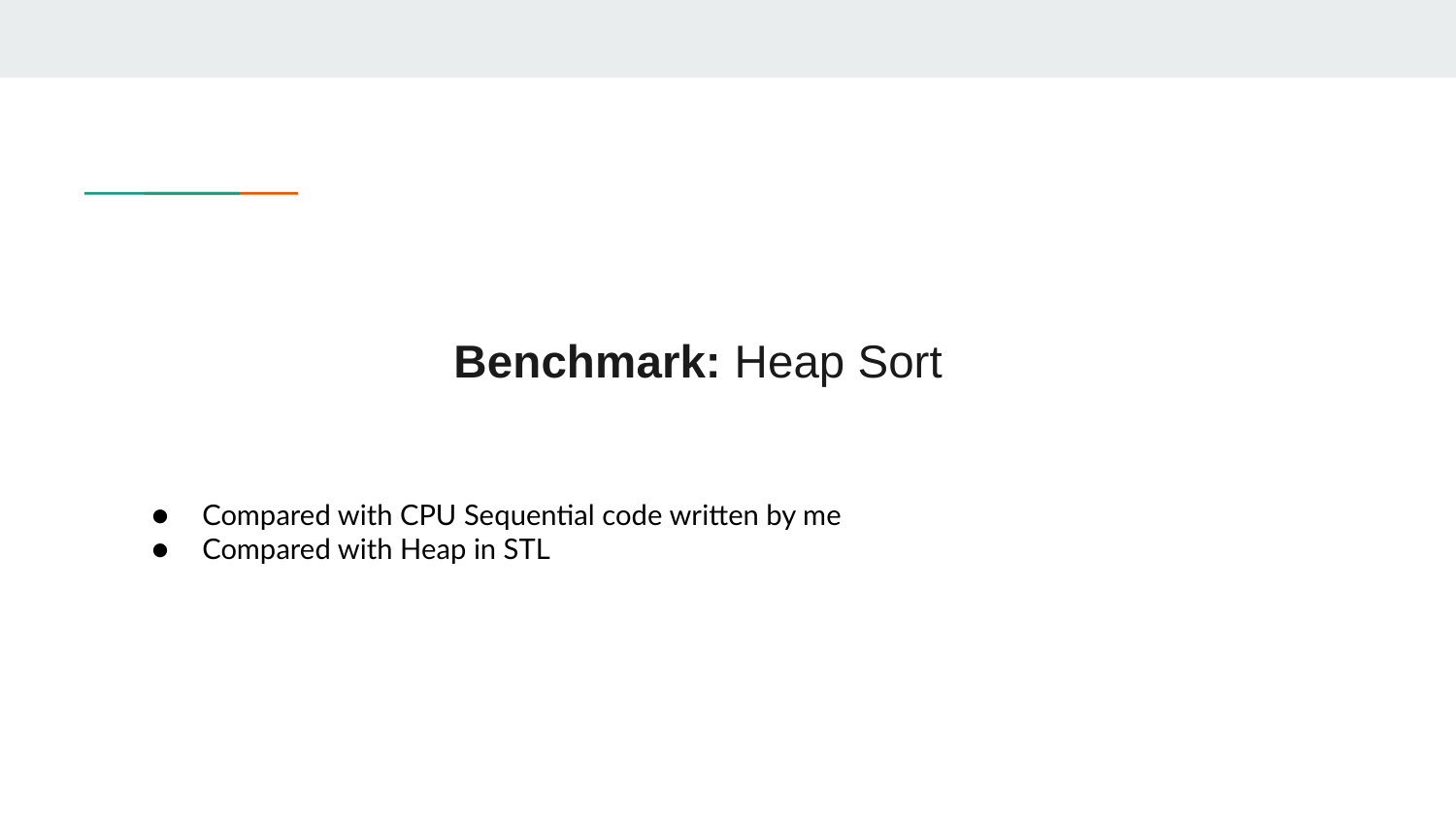

# Benchmark: Heap Sort
Compared with CPU Sequential code written by me
Compared with Heap in STL